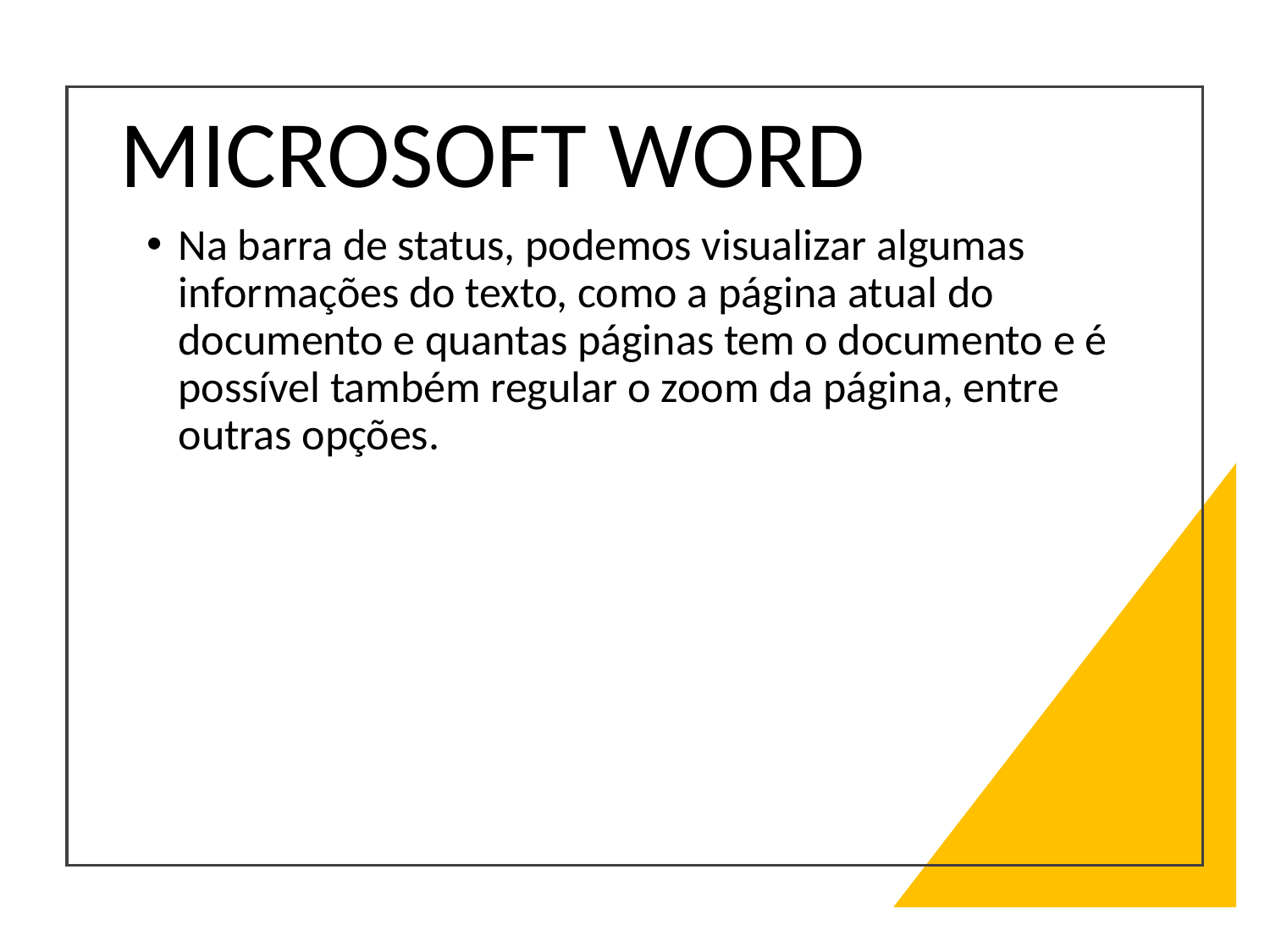

# MICROSOFT WORD

Na barra de status, podemos visualizar algumas informações do texto, como a página atual do documento e quantas páginas tem o documento e é possível também regular o zoom da página, entre outras opções.